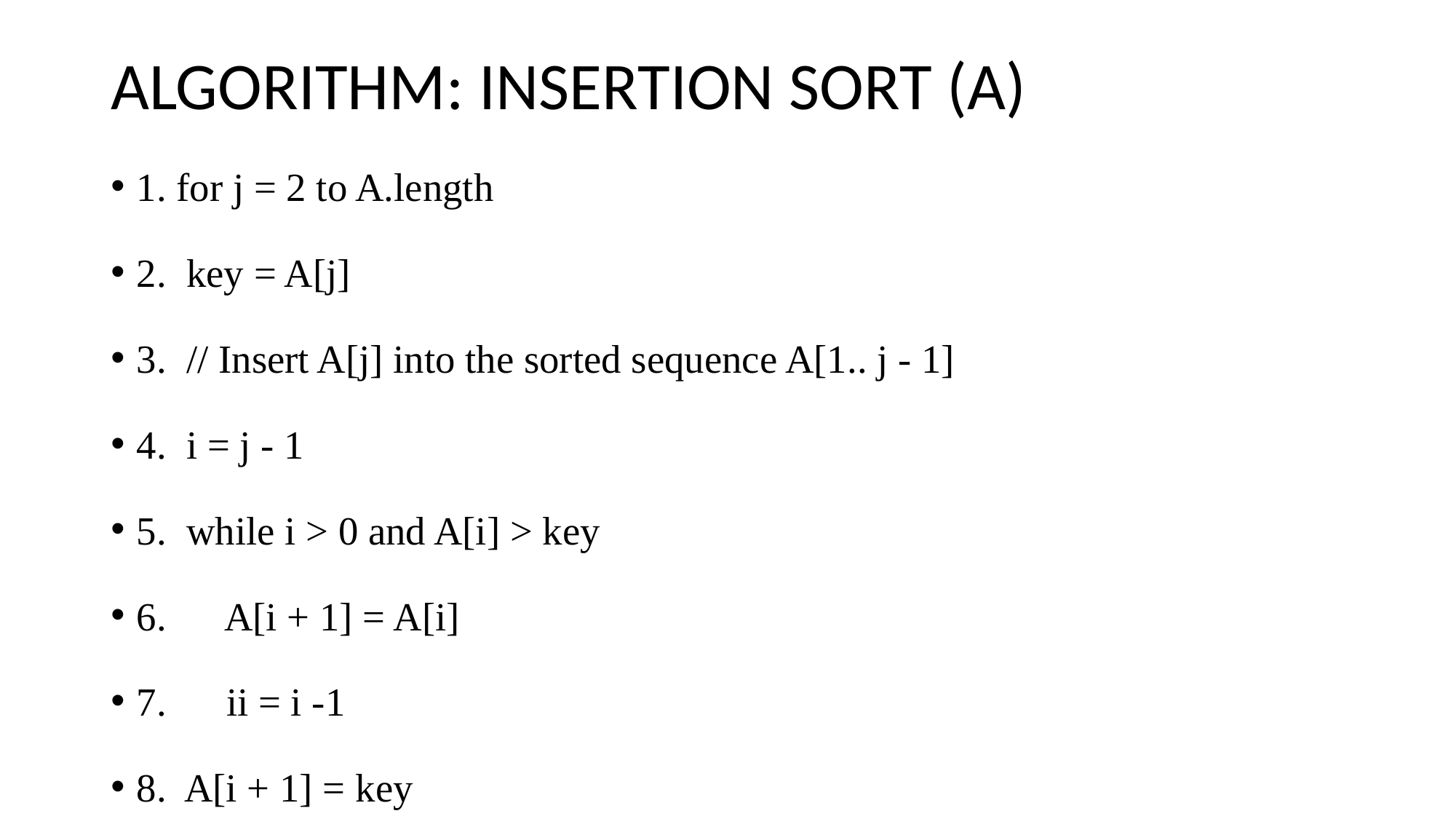

# ALGORITHM: INSERTION SORT (A)
1. for j = 2 to A.length
2.  key = A[j]
3.  // Insert A[j] into the sorted sequence A[1.. j - 1]
4.  i = j - 1
5.  while i > 0 and A[i] > key
6.      A[i + 1] = A[i]
7.      ii = i -1
8.  A[i + 1] = key